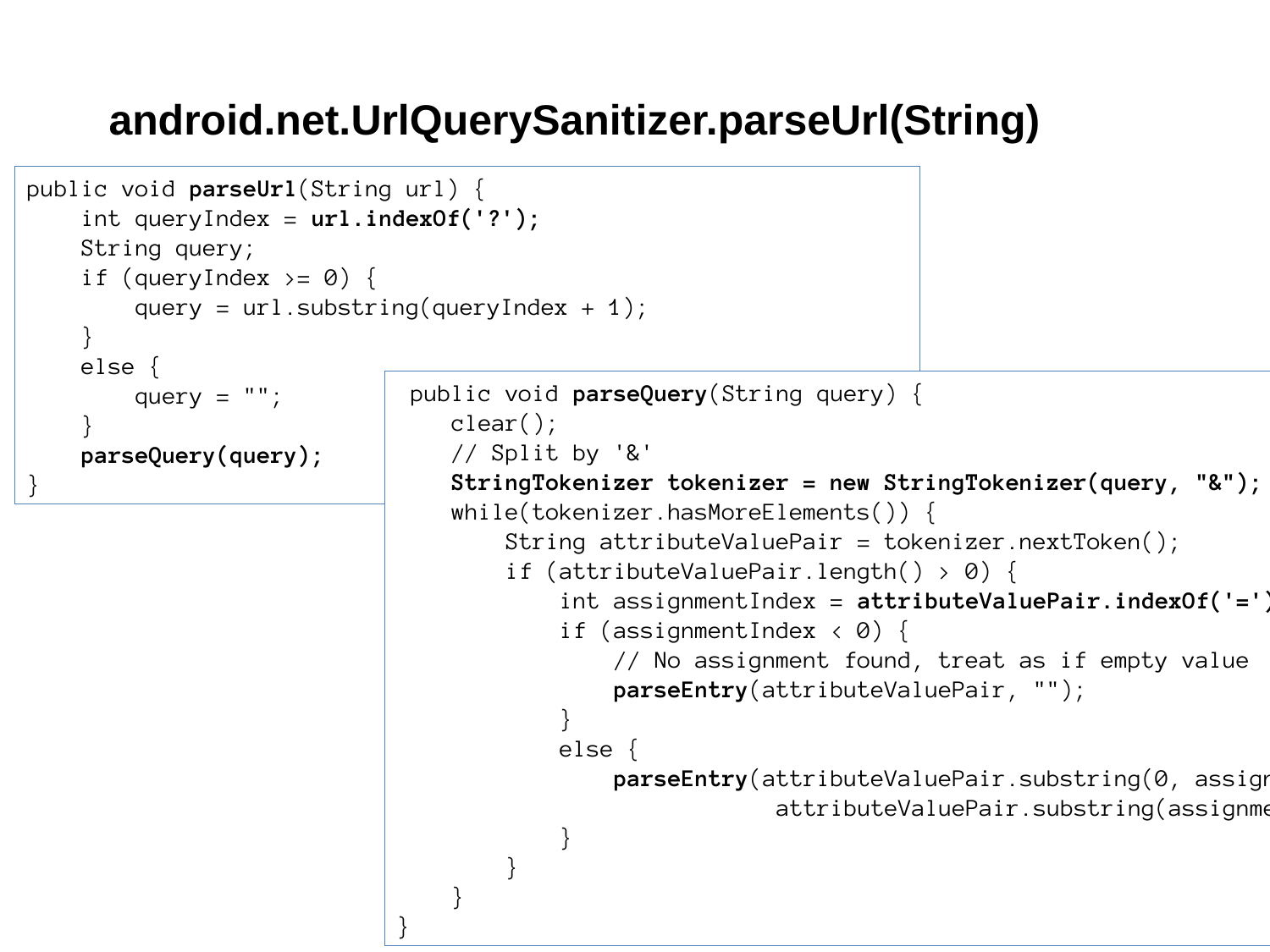

android.net.UrlQuerySanitizer.parseUrl(String)
public void parseUrl(String url) {
    int queryIndex = url.indexOf('?');
    String query;
    if (queryIndex >= 0) {
        query = url.substring(queryIndex + 1);
    }
    else {
        query = "";
    }
    parseQuery(query);
}
 public void parseQuery(String query) {
    clear();
    // Split by '&'
    StringTokenizer tokenizer = new StringTokenizer(query, "&");
    while(tokenizer.hasMoreElements()) {
        String attributeValuePair = tokenizer.nextToken();
        if (attributeValuePair.length() > 0) {
            int assignmentIndex = attributeValuePair.indexOf('=');
            if (assignmentIndex < 0) {
                // No assignment found, treat as if empty value
                parseEntry(attributeValuePair, "");
            }
            else {
                parseEntry(attributeValuePair.substring(0, assignmentIndex),
                            attributeValuePair.substring(assignmentIndex + 1));
            }
        }
    }
}